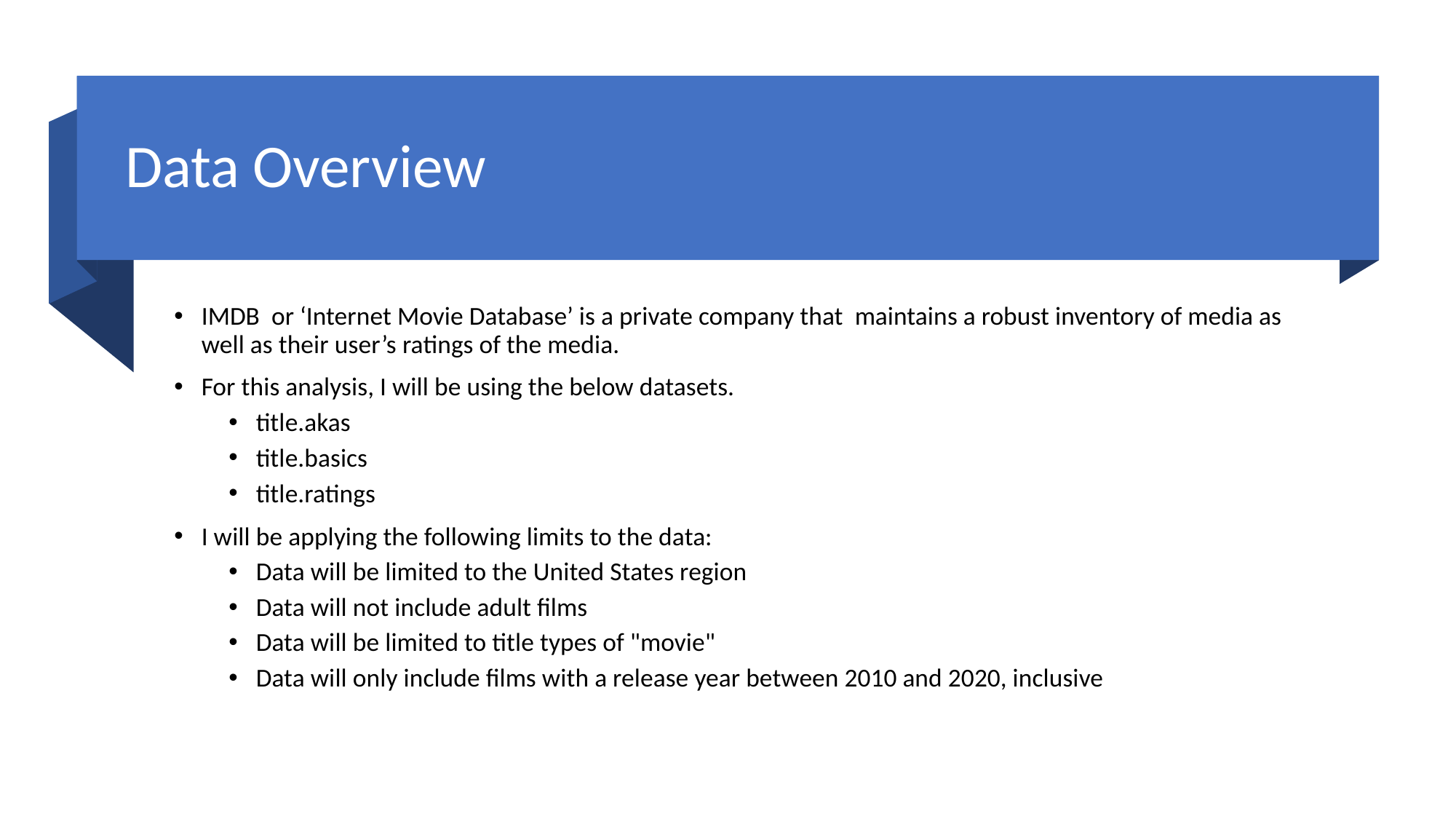

# Data Overview

IMDB  or ‘Internet Movie Database’ is a private company that  maintains a robust inventory of media as well as their user’s ratings of the media.
For this analysis, I will be using the below datasets.
title.akas
title.basics
title.ratings
I will be applying the following limits to the data:
Data will be limited to the United States region
Data will not include adult films
Data will be limited to title types of "movie"
Data will only include films with a release year between 2010 and 2020, inclusive